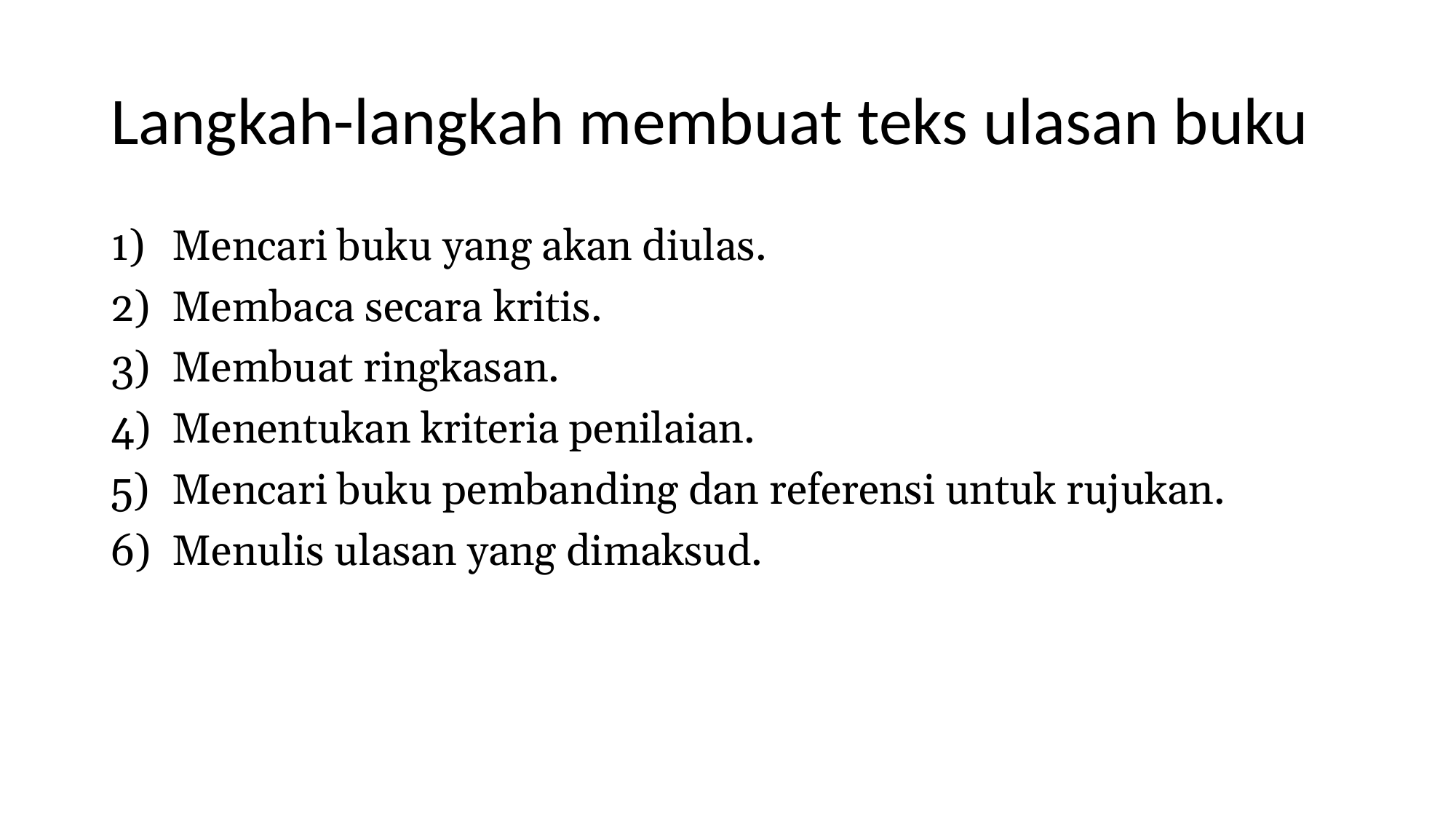

# Langkah-langkah membuat teks ulasan buku
Mencari buku yang akan diulas.
Membaca secara kritis.
Membuat ringkasan.
Menentukan kriteria penilaian.
Mencari buku pembanding dan referensi untuk rujukan.
Menulis ulasan yang dimaksud.